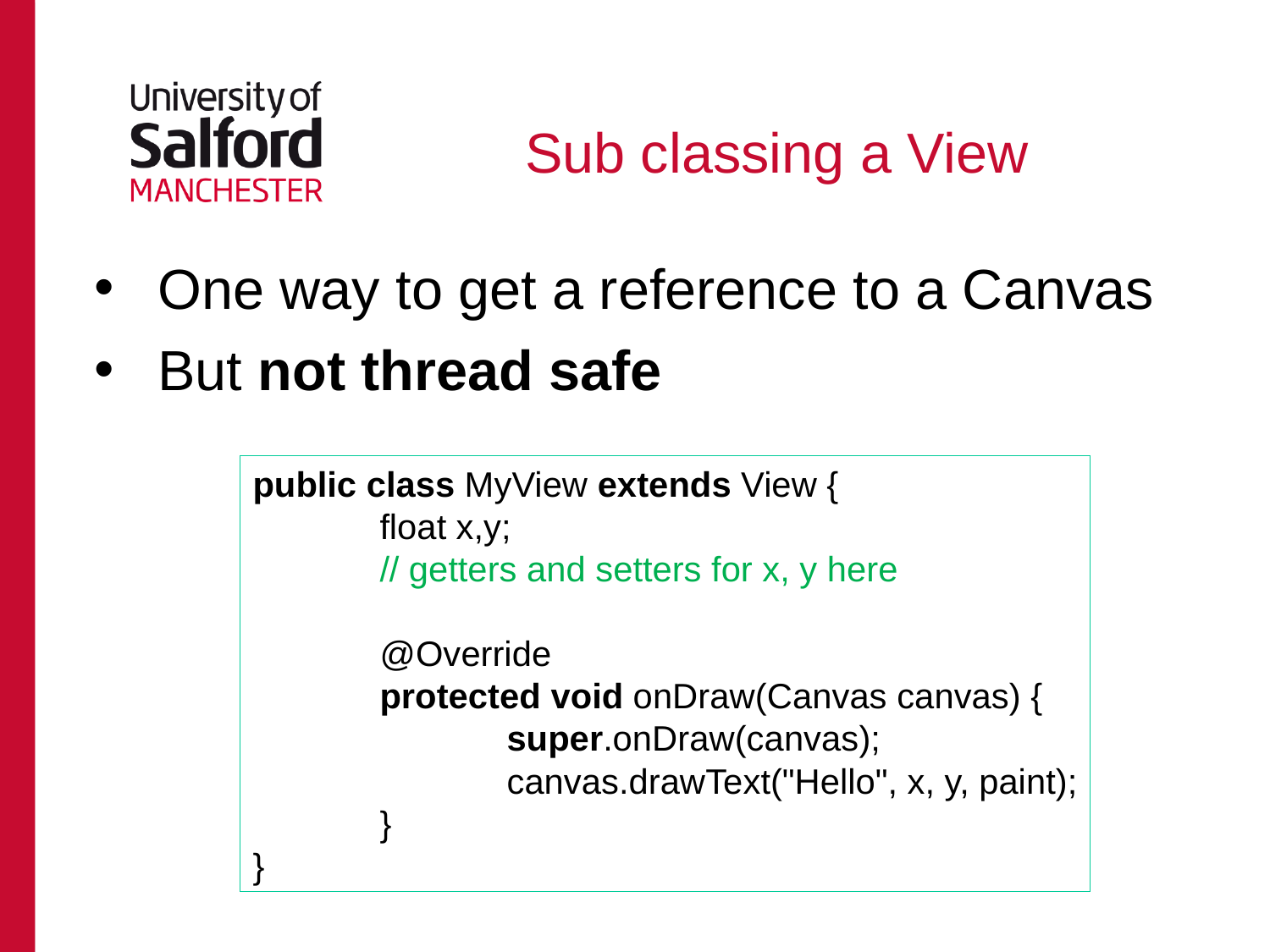

# Sub classing a View
One way to get a reference to a Canvas
But not thread safe

public class MyView extends View {
 	float x,y;
	// getters and setters for x, y here

	@Override
	protected void onDraw(Canvas canvas) {
		super.onDraw(canvas);
		canvas.drawText("Hello", x, y, paint);
	}
}